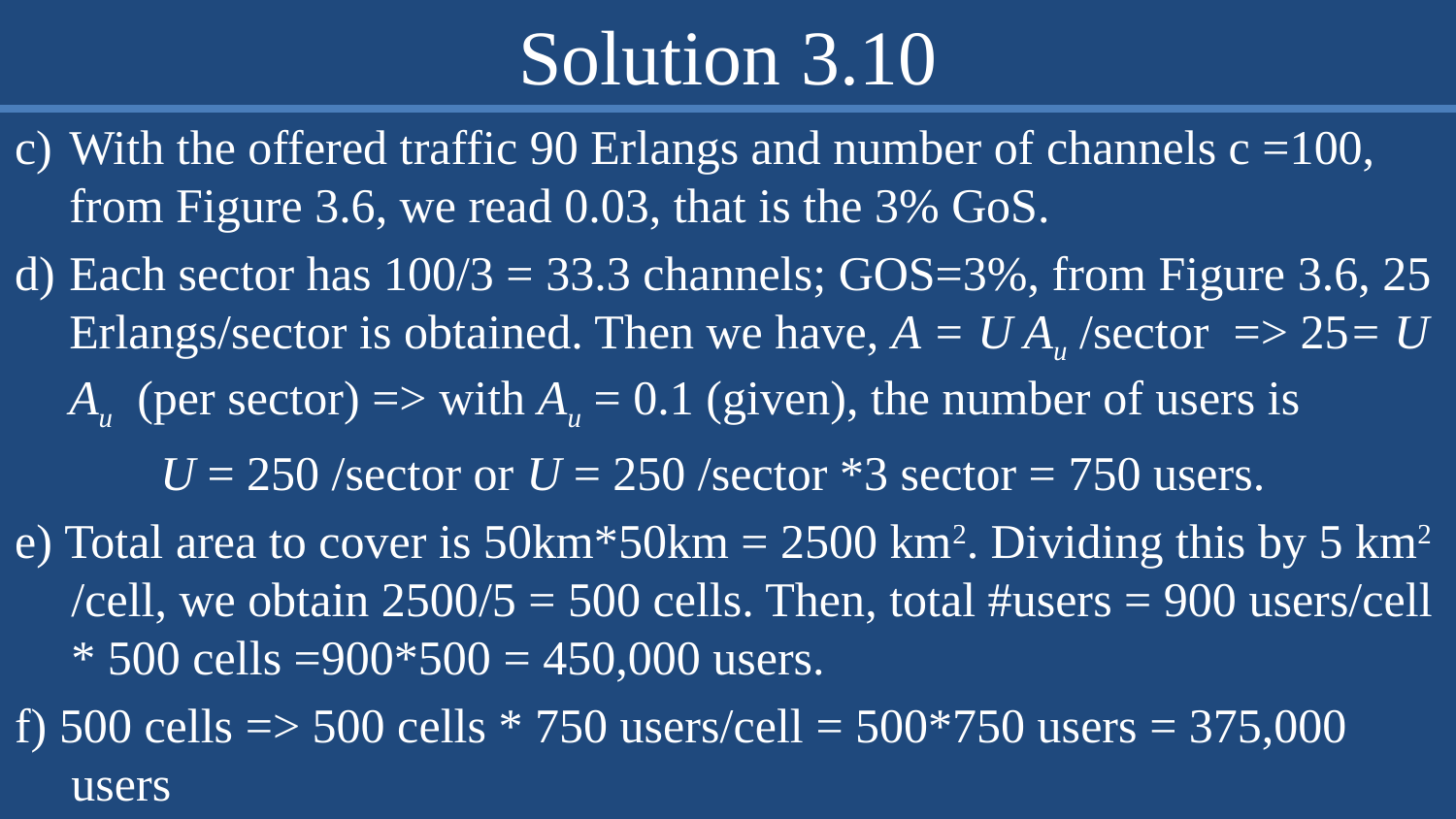

# Solution 3.10
With the offered traffic 90 Erlangs and number of channels c =100, from Figure 3.6, we read 0.03, that is the 3% GoS.
Each sector has 100/3 = 33.3 channels; GOS=3%, from Figure 3.6, 25 Erlangs/sector is obtained. Then we have, A = U Au /sector  => 25= U Au  (per sector) => with Au = 0.1 (given), the number of users is
	U = 250 /sector or U = 250 /sector *3 sector = 750 users.
e) Total area to cover is 50km*50km = 2500 km2. Dividing this by 5 km2 /cell, we obtain 2500/5 = 500 cells. Then, total #users = 900 users/cell * 500 cells =900*500 = 450,000 users.
f) 500 cells => 500 cells * 750 users/cell = 500*750 users = 375,000 users